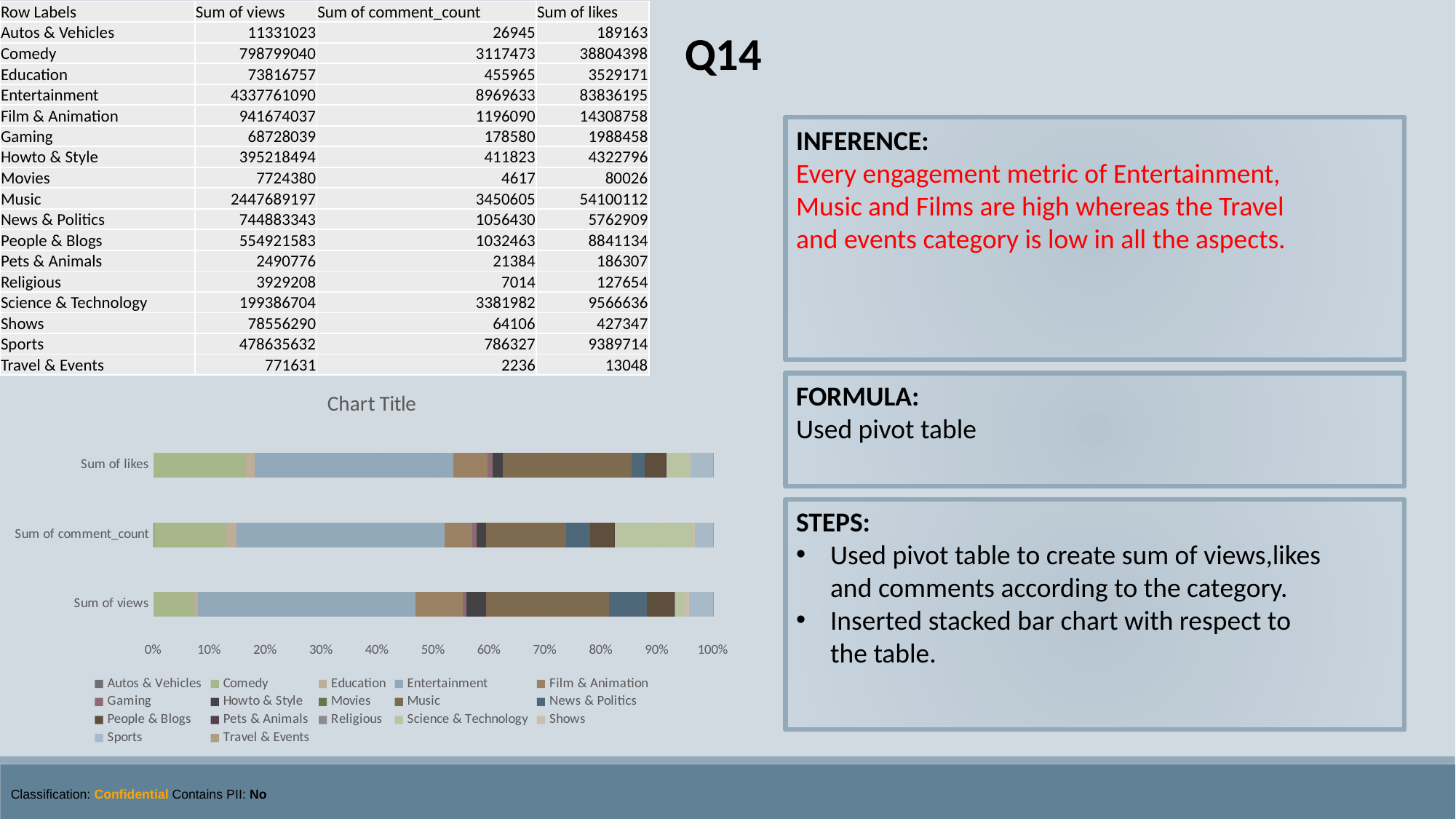

| Row Labels | Sum of views | Sum of comment\_count | Sum of likes |
| --- | --- | --- | --- |
| Autos & Vehicles | 11331023 | 26945 | 189163 |
| Comedy | 798799040 | 3117473 | 38804398 |
| Education | 73816757 | 455965 | 3529171 |
| Entertainment | 4337761090 | 8969633 | 83836195 |
| Film & Animation | 941674037 | 1196090 | 14308758 |
| Gaming | 68728039 | 178580 | 1988458 |
| Howto & Style | 395218494 | 411823 | 4322796 |
| Movies | 7724380 | 4617 | 80026 |
| Music | 2447689197 | 3450605 | 54100112 |
| News & Politics | 744883343 | 1056430 | 5762909 |
| People & Blogs | 554921583 | 1032463 | 8841134 |
| Pets & Animals | 2490776 | 21384 | 186307 |
| Religious | 3929208 | 7014 | 127654 |
| Science & Technology | 199386704 | 3381982 | 9566636 |
| Shows | 78556290 | 64106 | 427347 |
| Sports | 478635632 | 786327 | 9389714 |
| Travel & Events | 771631 | 2236 | 13048 |
Q14

INFERENCE:
Every engagement metric of Entertainment, Music and Films are high whereas the Travel and events category is low in all the aspects.
FORMULA:
Used pivot table

### Chart:

| Category | Autos & Vehicles | Comedy | Education | Entertainment | Film & Animation | Gaming | Howto & Style | Movies | Music | News & Politics | People & Blogs | Pets & Animals | Religious | Science & Technology | Shows | Sports | Travel & Events |
|---|---|---|---|---|---|---|---|---|---|---|---|---|---|---|---|---|---|
| Sum of views | 11331023.0 | 798799040.0 | 73816757.0 | 4337761090.0 | 941674037.0 | 68728039.0 | 395218494.0 | 7724380.0 | 2447689197.0 | 744883343.0 | 554921583.0 | 2490776.0 | 3929208.0 | 199386704.0 | 78556290.0 | 478635632.0 | 771631.0 |
| Sum of comment_count | 26945.0 | 3117473.0 | 455965.0 | 8969633.0 | 1196090.0 | 178580.0 | 411823.0 | 4617.0 | 3450605.0 | 1056430.0 | 1032463.0 | 21384.0 | 7014.0 | 3381982.0 | 64106.0 | 786327.0 | 2236.0 |
| Sum of likes | 189163.0 | 38804398.0 | 3529171.0 | 83836195.0 | 14308758.0 | 1988458.0 | 4322796.0 | 80026.0 | 54100112.0 | 5762909.0 | 8841134.0 | 186307.0 | 127654.0 | 9566636.0 | 427347.0 | 9389714.0 | 13048.0 |
STEPS:
Used pivot table to create sum of views,likes and comments according to the category.
Inserted stacked bar chart with respect to the table.